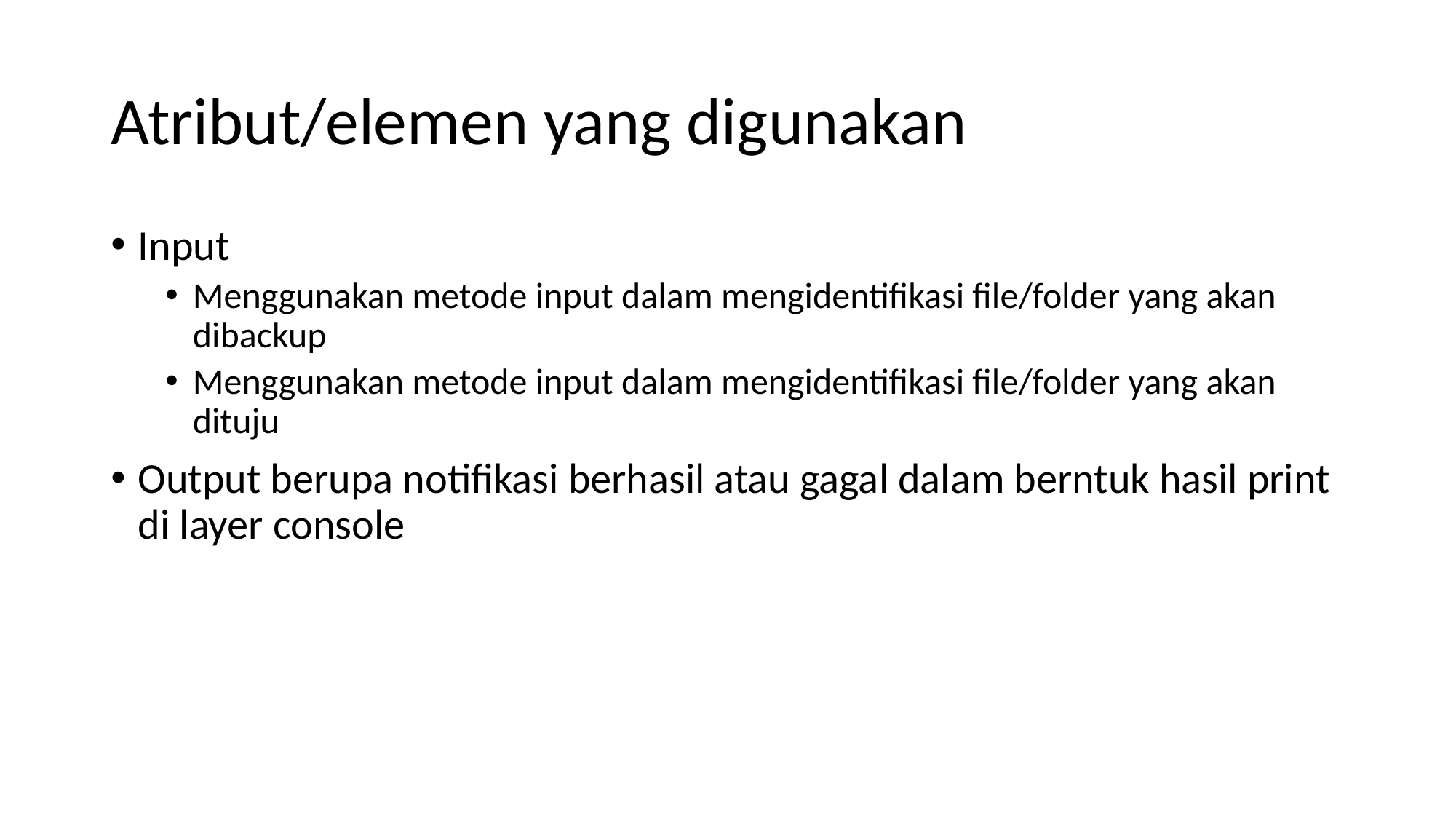

# Atribut/elemen yang digunakan
Input
Menggunakan metode input dalam mengidentifikasi file/folder yang akan dibackup
Menggunakan metode input dalam mengidentifikasi file/folder yang akan dituju
Output berupa notifikasi berhasil atau gagal dalam berntuk hasil print di layer console